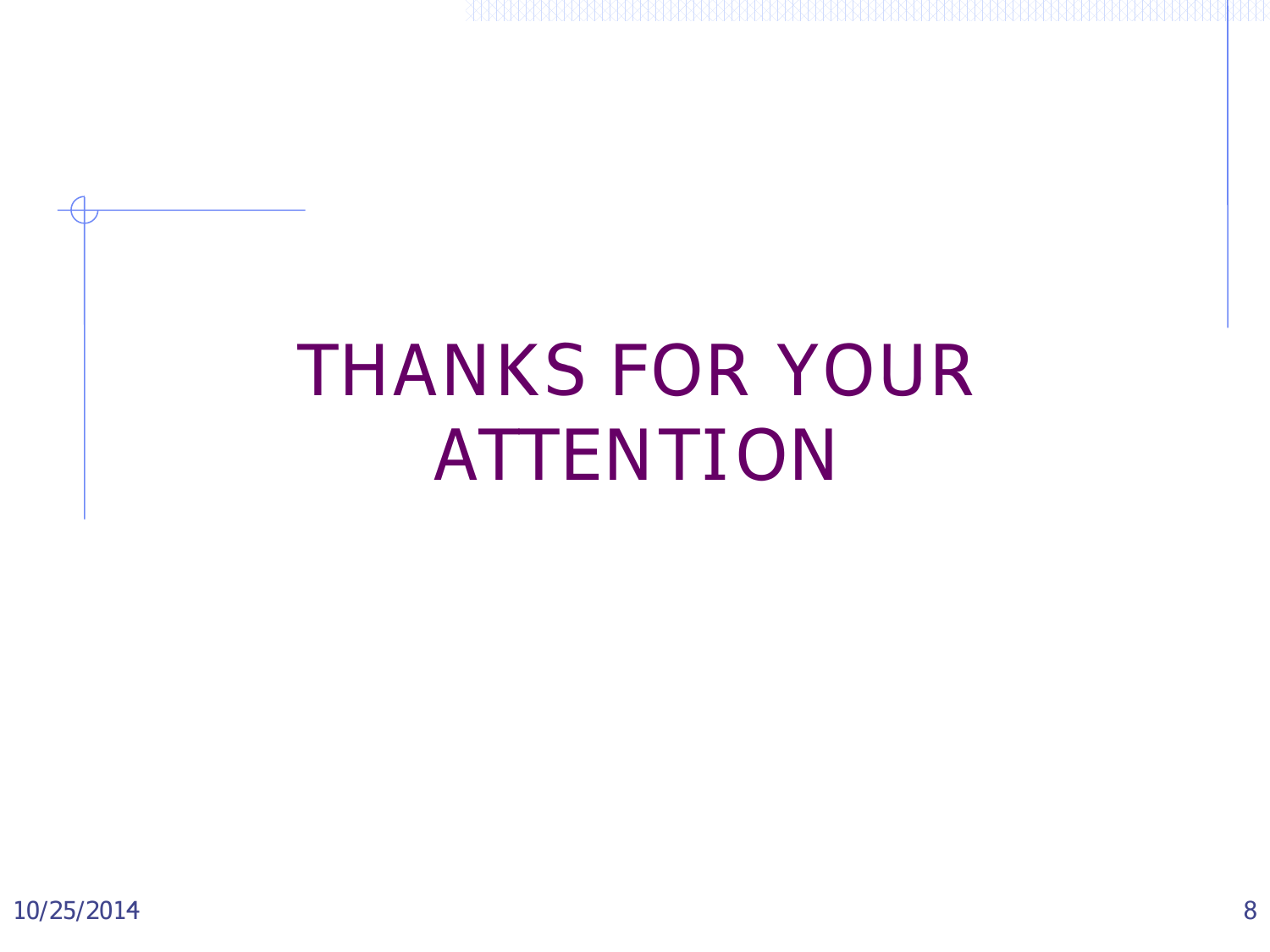

# Thanks for Your Attention
10/25/2014
8